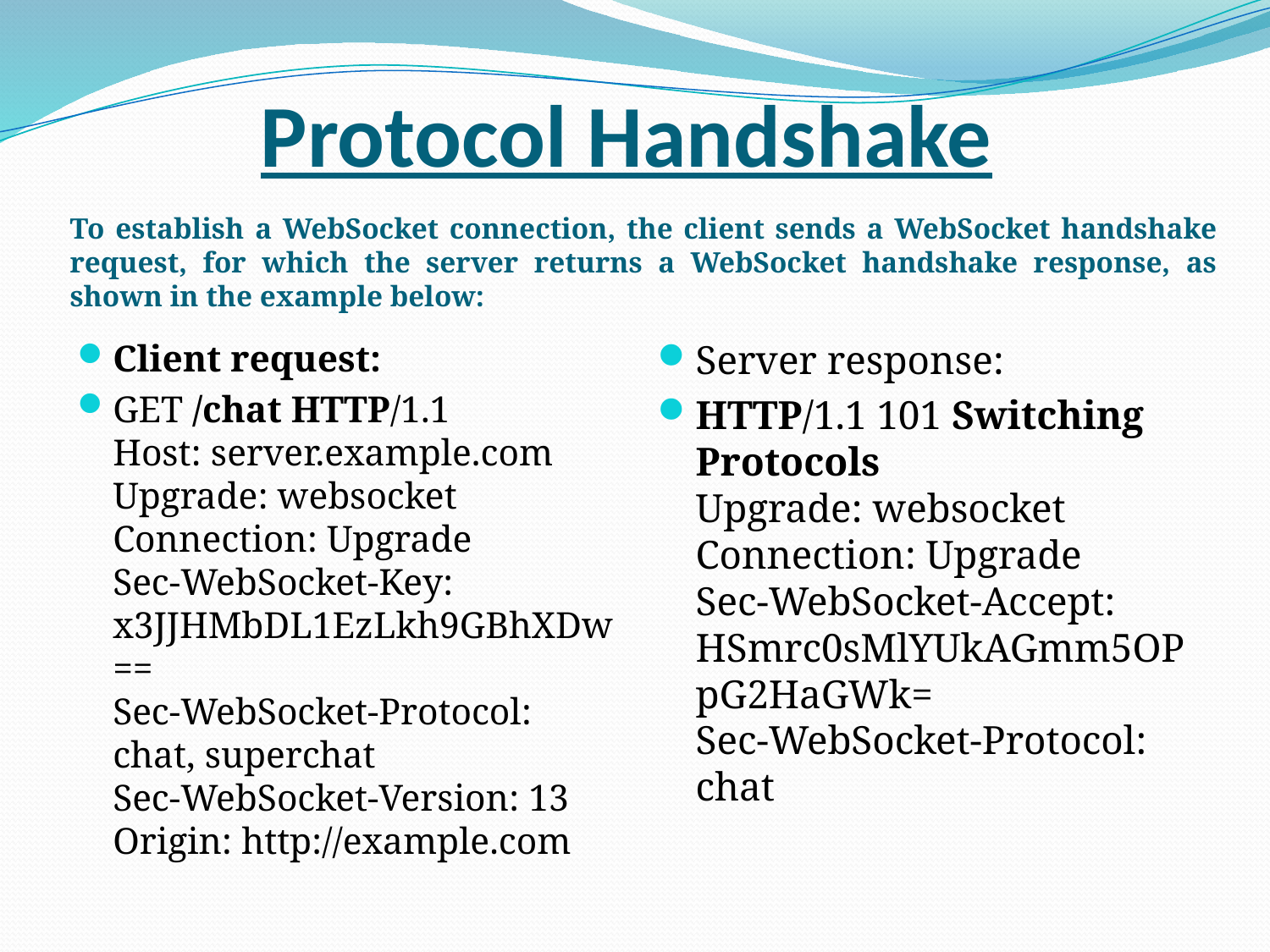

# Protocol Handshake
To establish a WebSocket connection, the client sends a WebSocket handshake request, for which the server returns a WebSocket handshake response, as shown in the example below:
Client request:
GET /chat HTTP/1.1
Host: server.example.com Upgrade: websocket Connection: Upgrade
Sec-WebSocket-Key: x3JJHMbDL1EzLkh9GBhXDw==
Sec-WebSocket-Protocol: chat, superchat
Sec-WebSocket-Version: 13 Origin: http://example.com

Server response:
HTTP/1.1 101 Switching Protocols
Upgrade: websocket Connection: Upgrade
Sec-WebSocket-Accept: HSmrc0sMlYUkAGmm5OPpG2HaGWk=
Sec-WebSocket-Protocol: chat